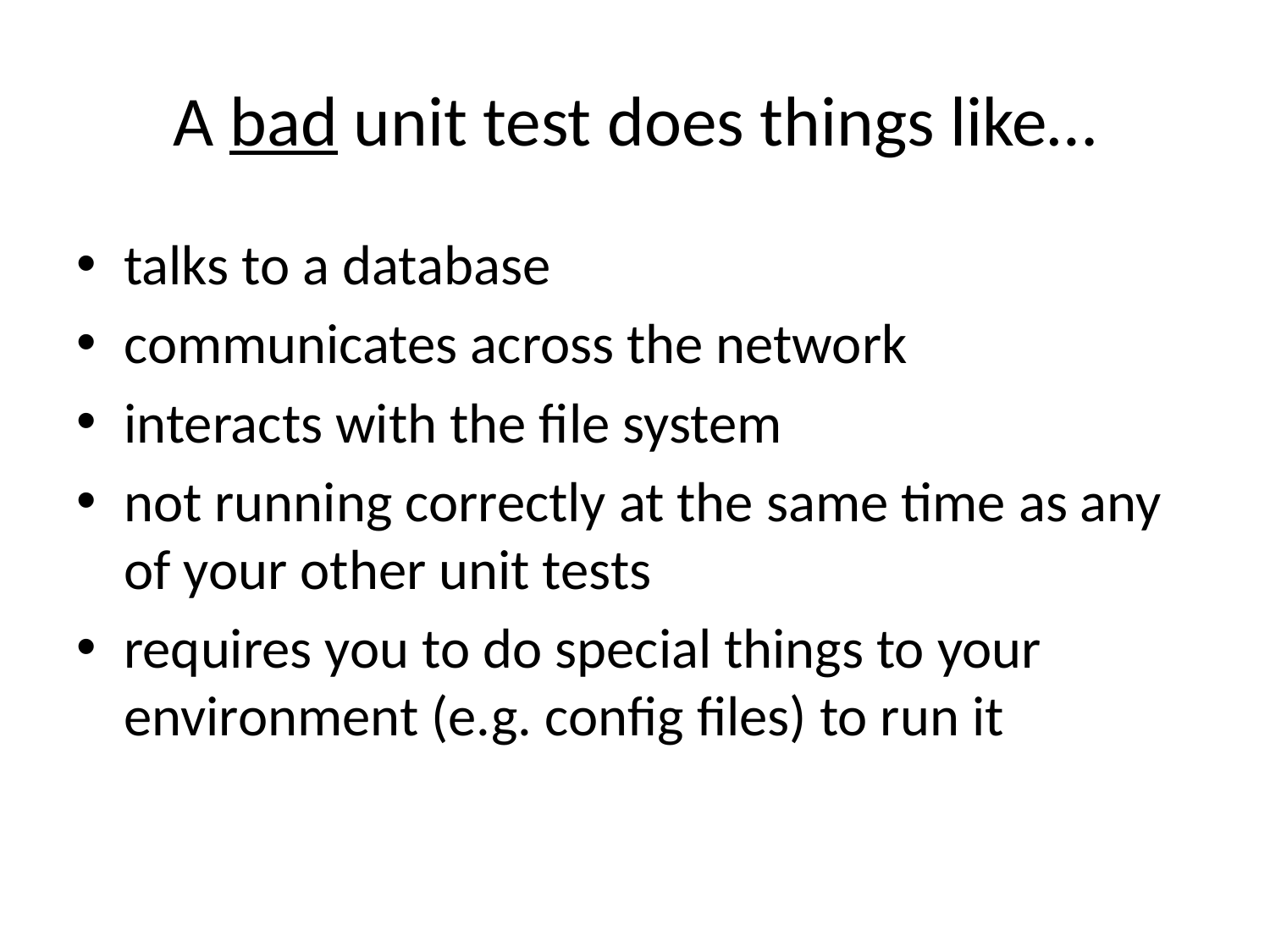

# A bad unit test does things like…
talks to a database
communicates across the network
interacts with the file system
not running correctly at the same time as any of your other unit tests
requires you to do special things to your environment (e.g. config files) to run it